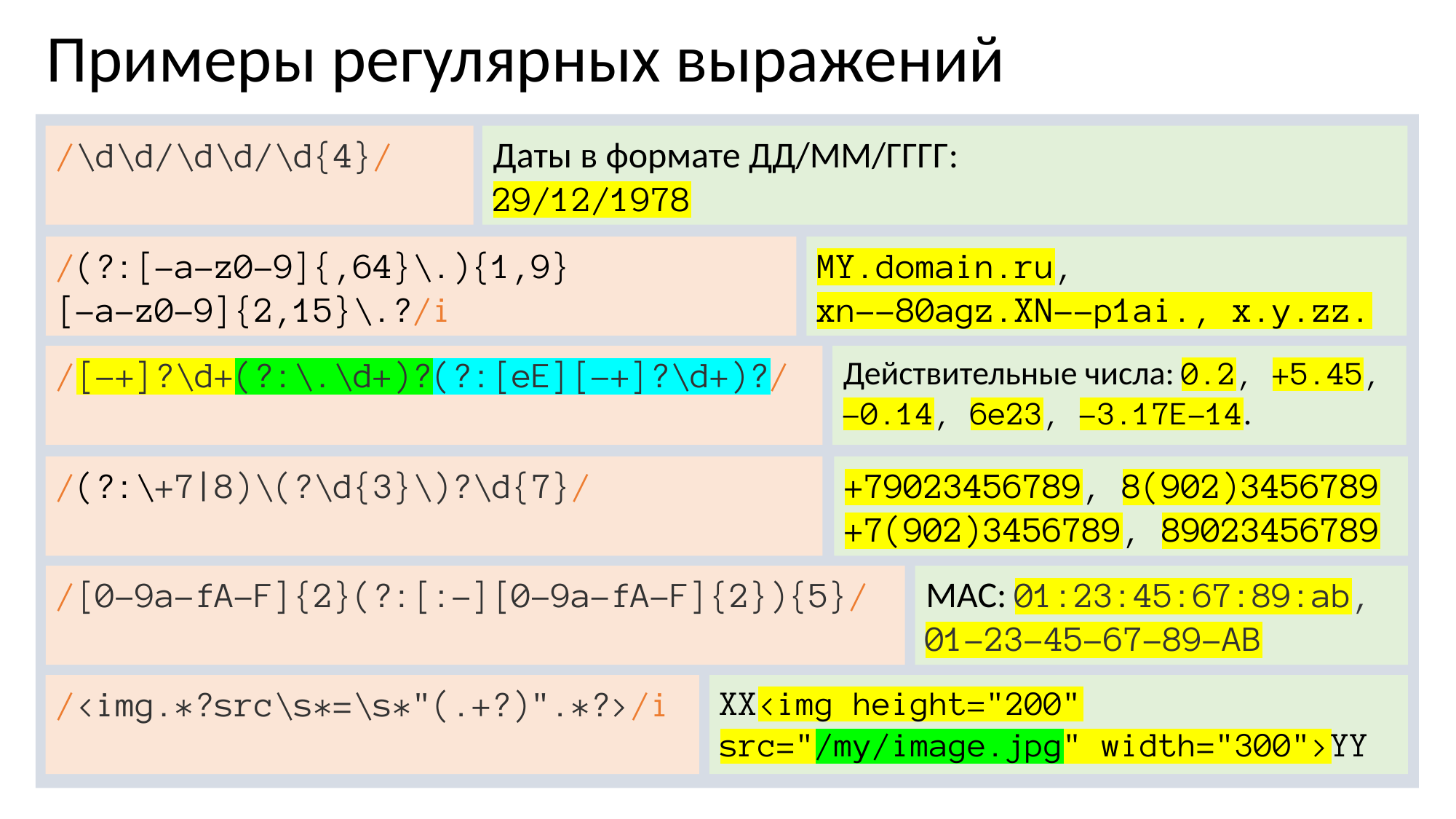

# Примеры регулярных выражений

Даты в формате ДД/ММ/ГГГГ:
29/12/1978
/\d\d/\d\d/\d{4}/
MY.domain.ru,
xn--80agz.XN--p1ai., x.y.zz.
/(?:[-a-z0-9]{,64}\.){1,9}
[-a-z0-9]{2,15}\.?/i
Действительные числа: 0.2, +5.45,
-0.14, 6e23, -3.17E-14.
/[-+]?\d+(?:\.\d+)?(?:[eE][-+]?\d+)?/
+79023456789, 8(902)3456789 +7(902)3456789, 89023456789

/(?:\+7|8)\(?\d{3}\)?\d{7}/
MAC: 01:23:45:67:89:ab,
01-23-45-67-89-AB
/[0-9a-fA-F]{2}(?:[:-][0-9a-fA-F]{2}){5}/
XX<img height="200" src="/my/image.jpg" width="300">YY
/<img.*?src\s*=\s*"(.+?)".*?>/i